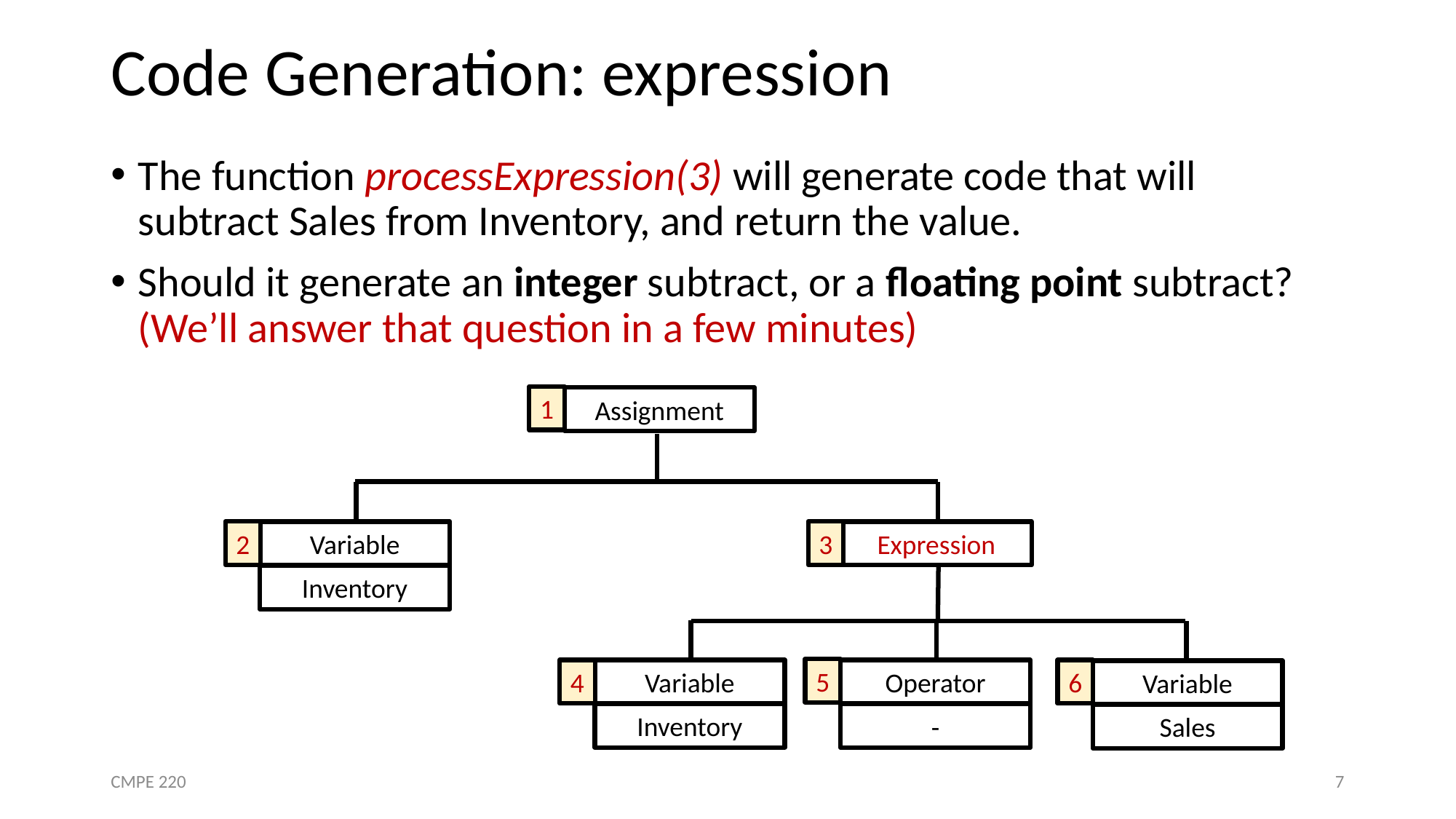

# Code Generation: expression
The function processExpression(3) will generate code that will subtract Sales from Inventory, and return the value.
Should it generate an integer subtract, or a floating point subtract?
(We’ll answer that question in a few minutes)
1
Assignment
2
3
Variable
Expression
Inventory
5
4
Variable
Operator
6
Variable
Inventory
-
Sales
CMPE 220
7